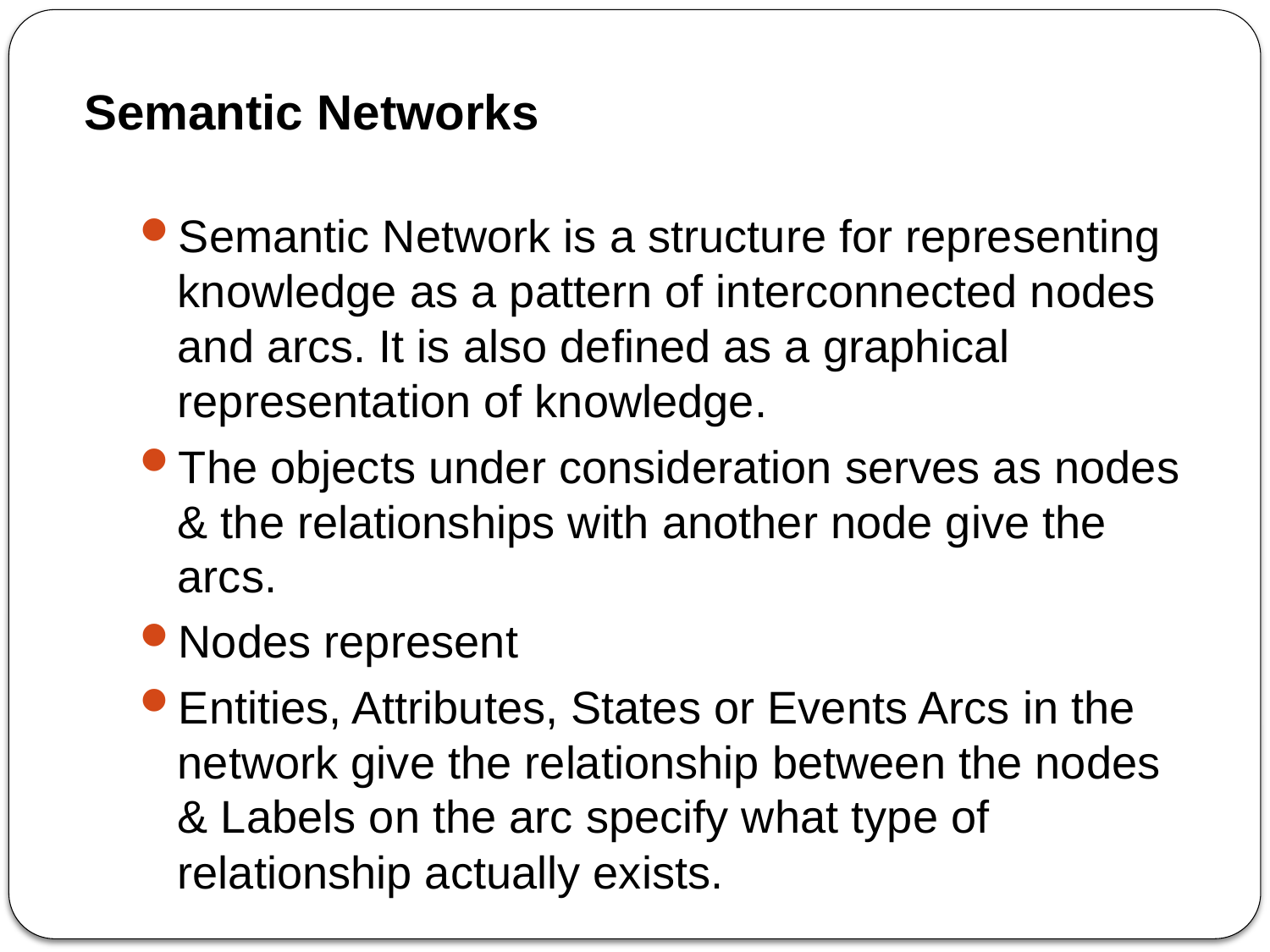

Semantic Networks
Semantic Network is a structure for representing knowledge as a pattern of interconnected nodes and arcs. It is also defined as a graphical representation of knowledge.
The objects under consideration serves as nodes & the relationships with another node give the arcs.
Nodes represent
Entities, Attributes, States or Events Arcs in the network give the relationship between the nodes & Labels on the arc specify what type of relationship actually exists.